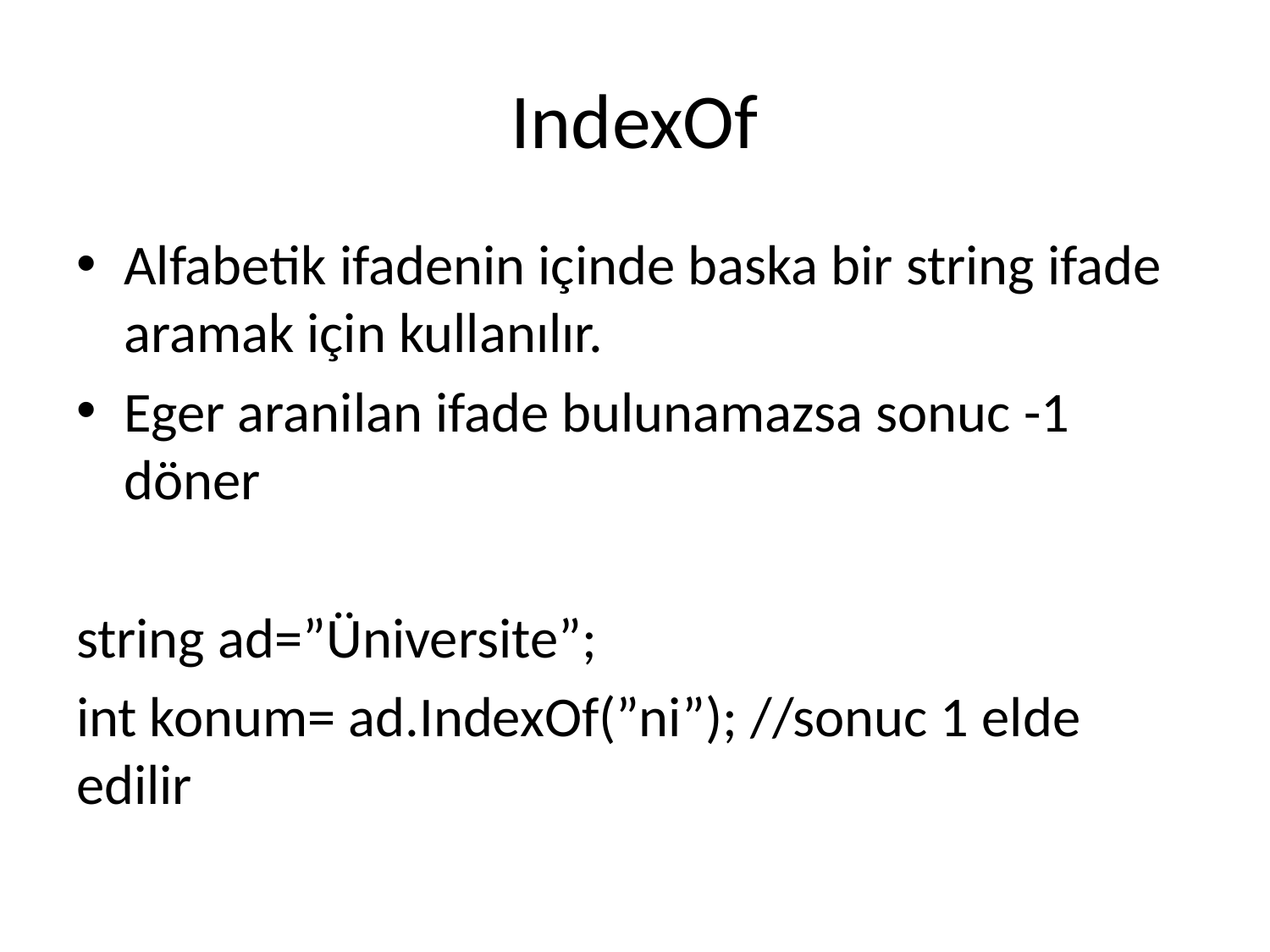

# IndexOf
Alfabetik ifadenin içinde baska bir string ifade aramak için kullanılır.
Eger aranilan ifade bulunamazsa sonuc -1 döner

string ad=”Üniversite”;
int konum= ad.IndexOf(”ni”); //sonuc 1 elde edilir